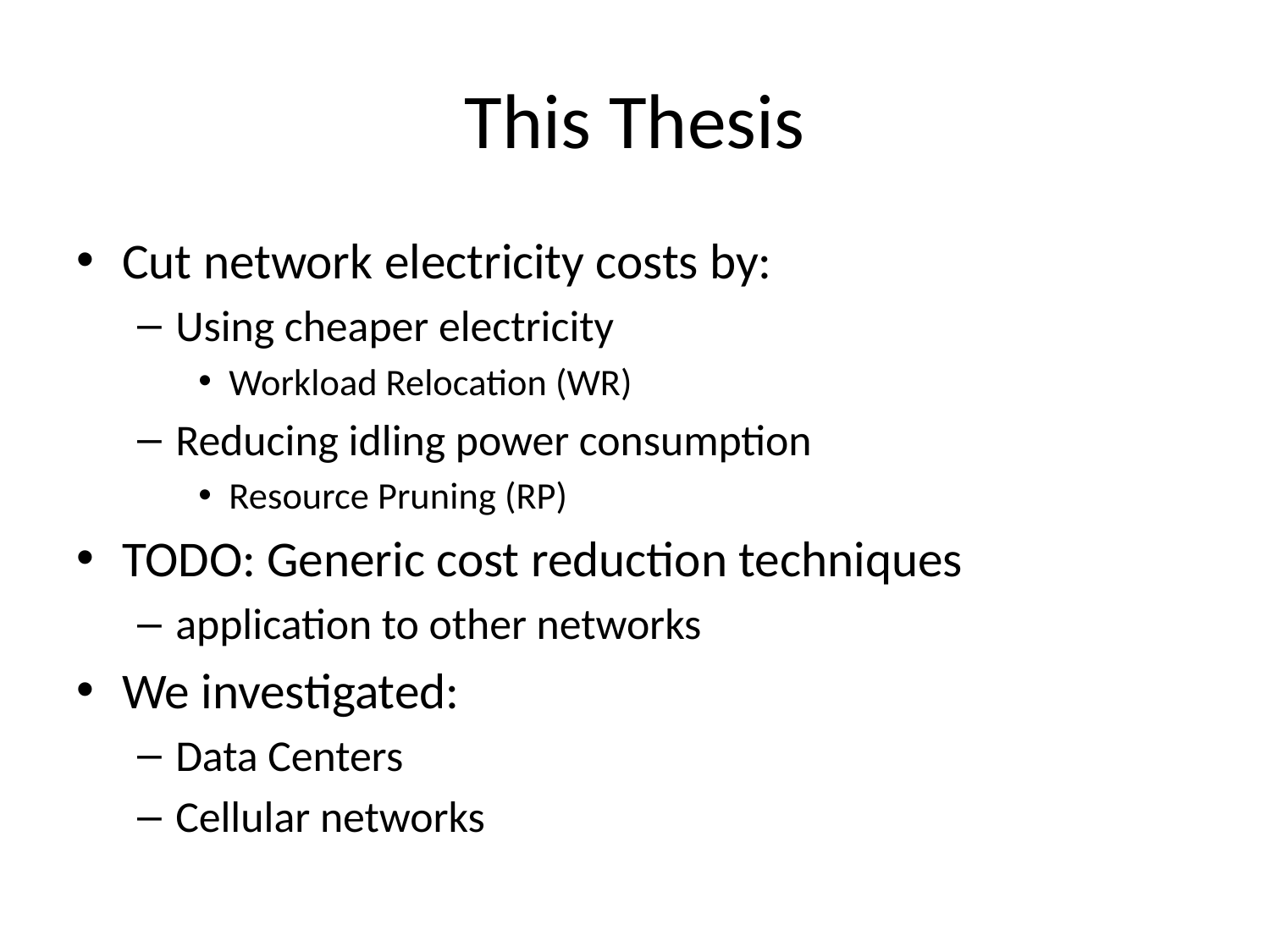

# This Thesis
Cut network electricity costs by:
Using cheaper electricity
Workload Relocation (WR)
Reducing idling power consumption
Resource Pruning (RP)
TODO: Generic cost reduction techniques
application to other networks
We investigated:
Data Centers
Cellular networks